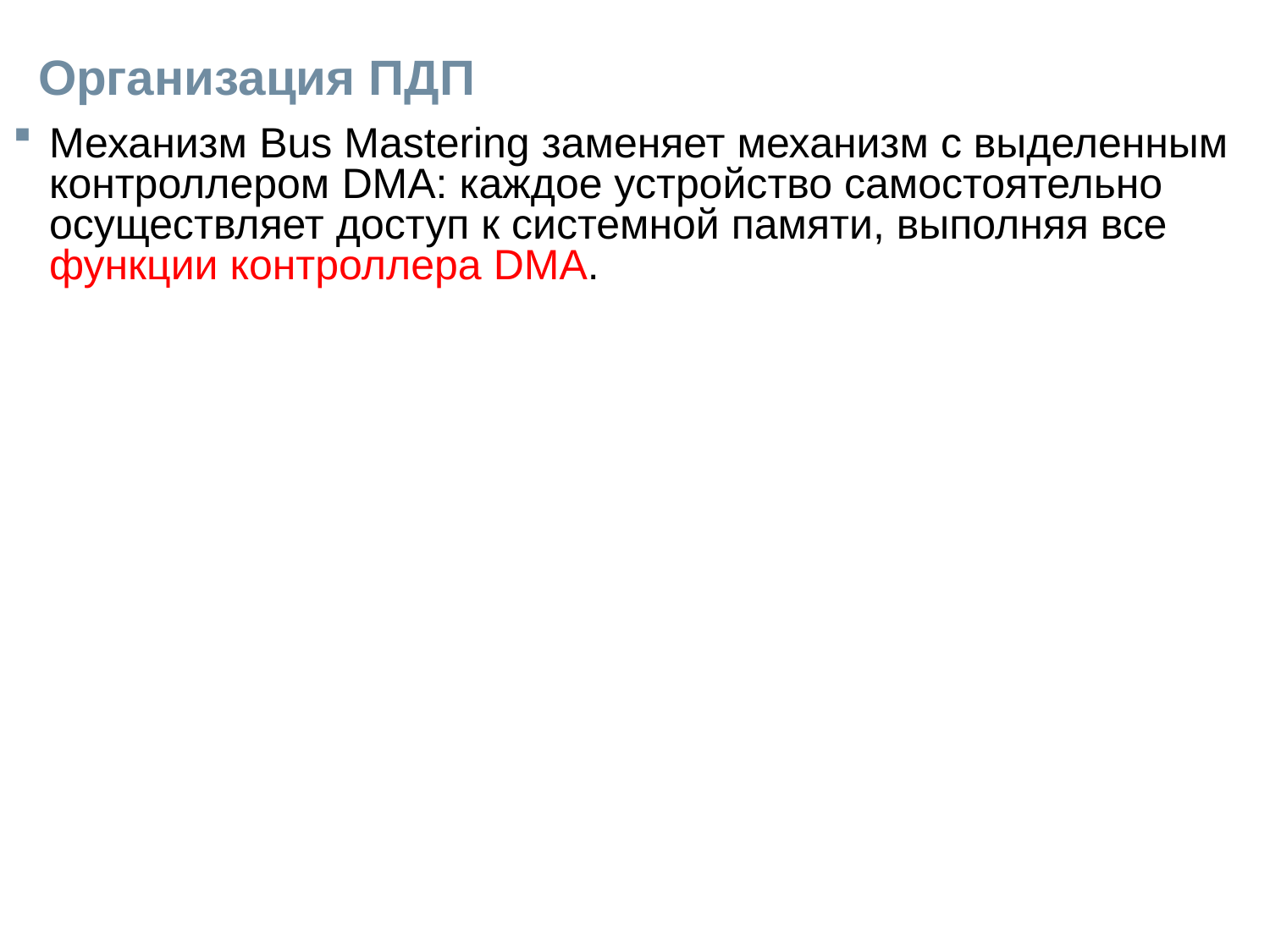

# Организация ПДП
Механизм Bus Mastering заменяет механизм с выделенным контроллером DMA: каждое устройство самостоятельно осуществляет доступ к системной памяти, выполняя все функции контроллера DMA.